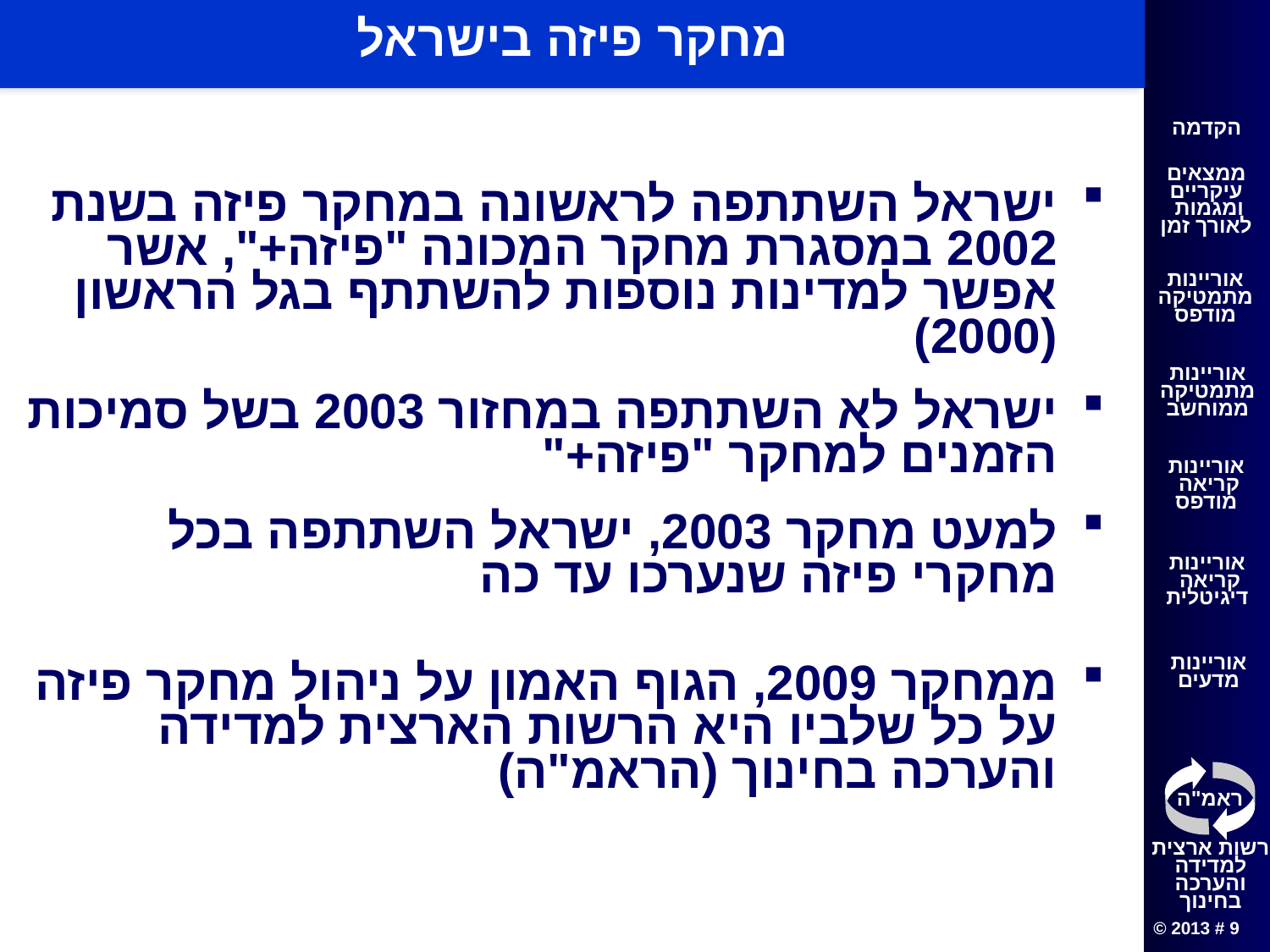

# מחקר פיזה בישראל

ישראל השתתפה לראשונה במחקר פיזה בשנת 2002 במסגרת מחקר המכונה "פיזה+", אשר אפשר למדינות נוספות להשתתף בגל הראשון (2000)
ישראל לא השתתפה במחזור 2003 בשל סמיכות הזמנים למחקר "פיזה+"
למעט מחקר 2003, ישראל השתתפה בכל מחקרי פיזה שנערכו עד כה
ממחקר 2009, הגוף האמון על ניהול מחקר פיזה על כל שלביו היא הרשות הארצית למדידה והערכה בחינוך (הראמ"ה)